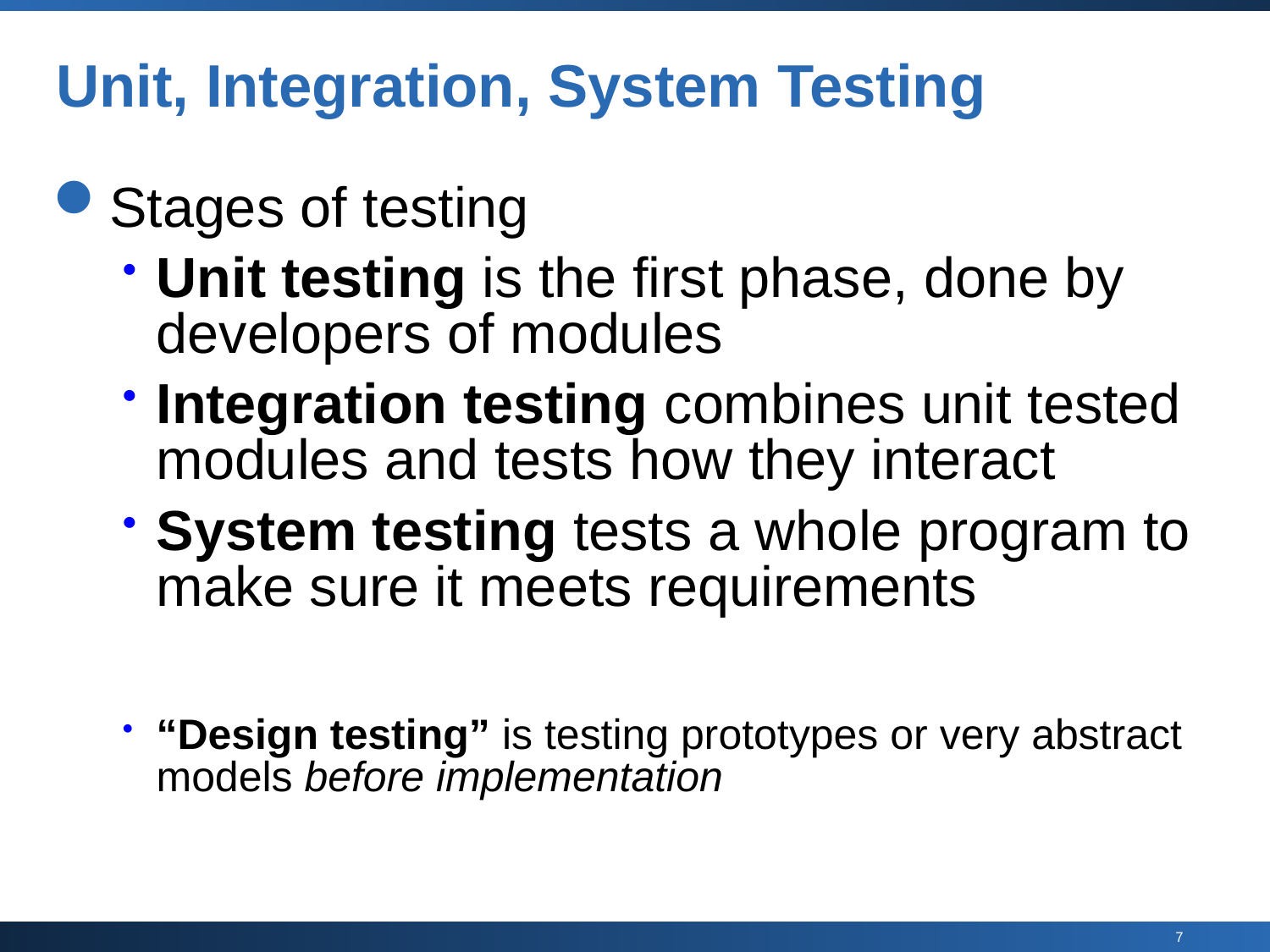

# Unit, Integration, System Testing
Stages of testing
Unit testing is the first phase, done by developers of modules
Integration testing combines unit tested modules and tests how they interact
System testing tests a whole program to make sure it meets requirements

“Design testing” is testing prototypes or very abstract models before implementation